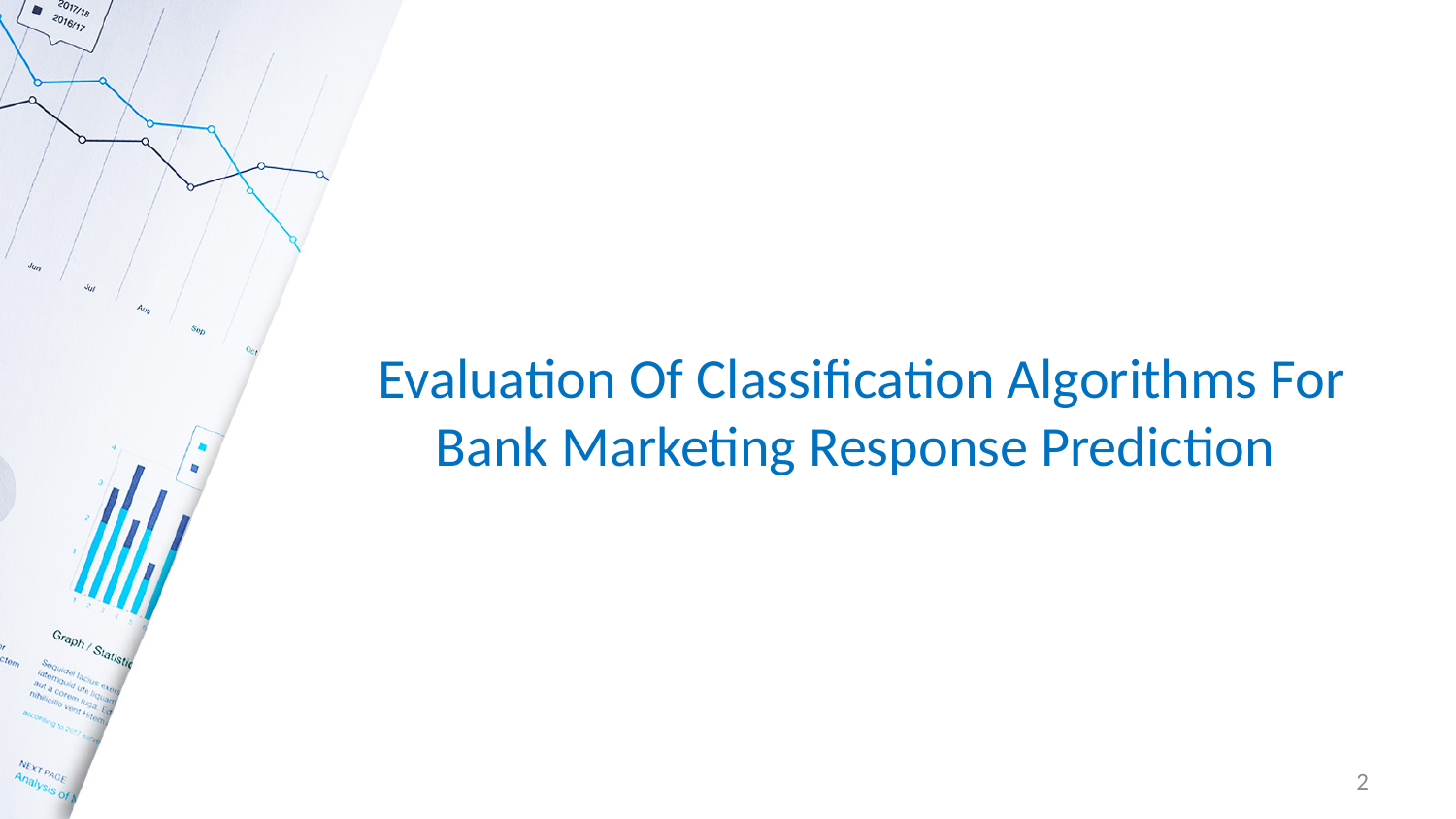

# Evaluation Of Classification Algorithms For Bank Marketing Response Prediction
2